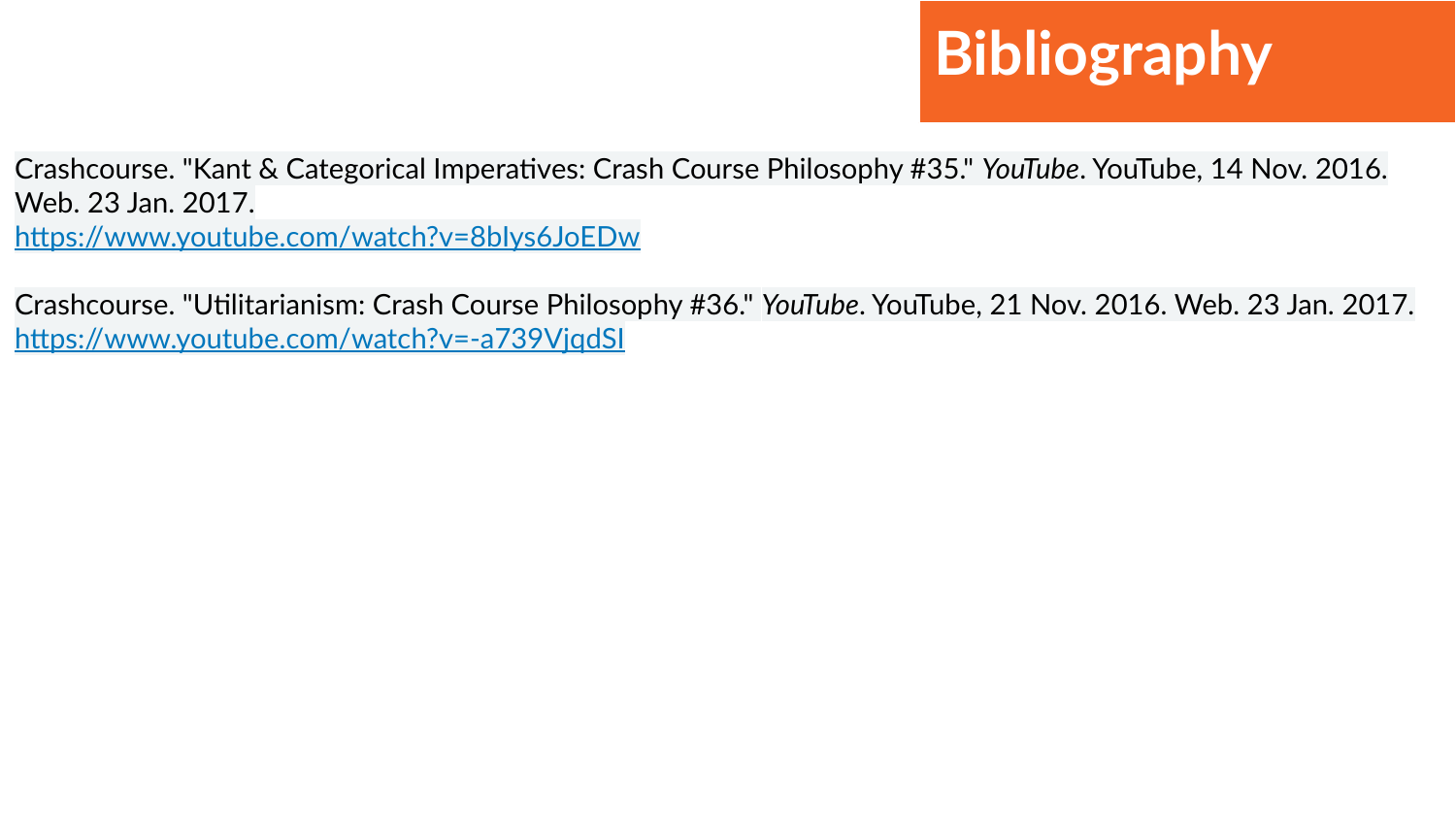

# Bibliography
Crashcourse. "Kant & Categorical Imperatives: Crash Course Philosophy #35." YouTube. YouTube, 14 Nov. 2016. Web. 23 Jan. 2017.
https://www.youtube.com/watch?v=8bIys6JoEDw

Crashcourse. "Utilitarianism: Crash Course Philosophy #36." YouTube. YouTube, 21 Nov. 2016. Web. 23 Jan. 2017.
https://www.youtube.com/watch?v=-a739VjqdSI